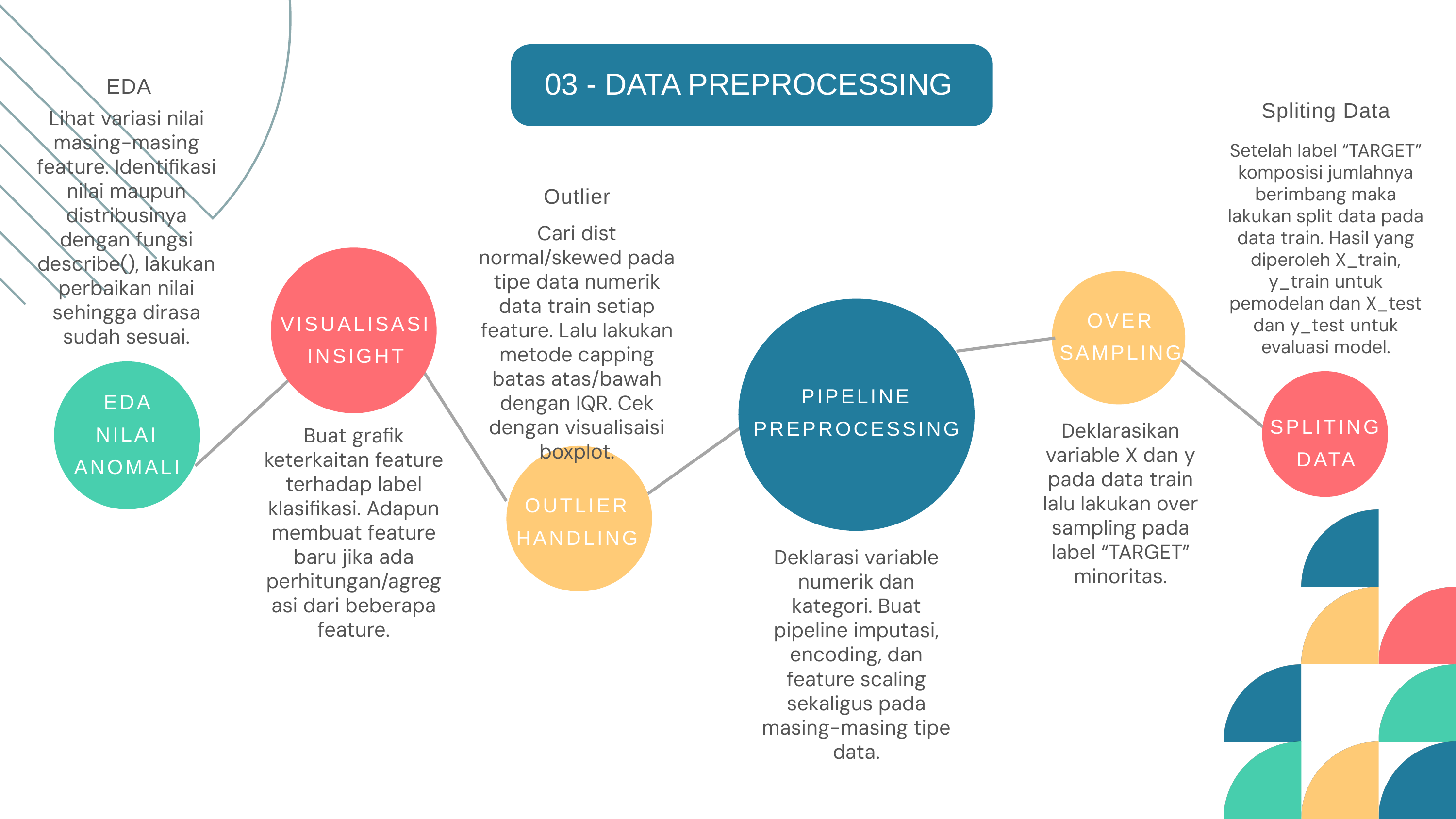

EDA
03 - DATA PREPROCESSING
Spliting Data
Lihat variasi nilai masing-masing feature. Identifikasi nilai maupun distribusinya dengan fungsi describe(), lakukan perbaikan nilai sehingga dirasa sudah sesuai.
Setelah label “TARGET” komposisi jumlahnya berimbang maka lakukan split data pada data train. Hasil yang diperoleh X_train, y_train untuk pemodelan dan X_test dan y_test untuk evaluasi model.
Outlier
Cari dist normal/skewed pada tipe data numerik data train setiap feature. Lalu lakukan metode capping batas atas/bawah dengan IQR. Cek dengan visualisaisi boxplot.

OVER SAMPLING
VISUALISASI INSIGHT

PIPELINE PREPROCESSING
EDA
NILAI ANOMALI
SPLITING DATA

Deklarasikan variable X dan y pada data train lalu lakukan over sampling pada label “TARGET” minoritas.
Buat grafik keterkaitan feature terhadap label klasifikasi. Adapun membuat feature baru jika ada perhitungan/agregasi dari beberapa feature.

SPLITING DATA
OUTLIER HANDLING

Deklarasi variable numerik dan kategori. Buat pipeline imputasi, encoding, dan feature scaling sekaligus pada masing-masing tipe data.